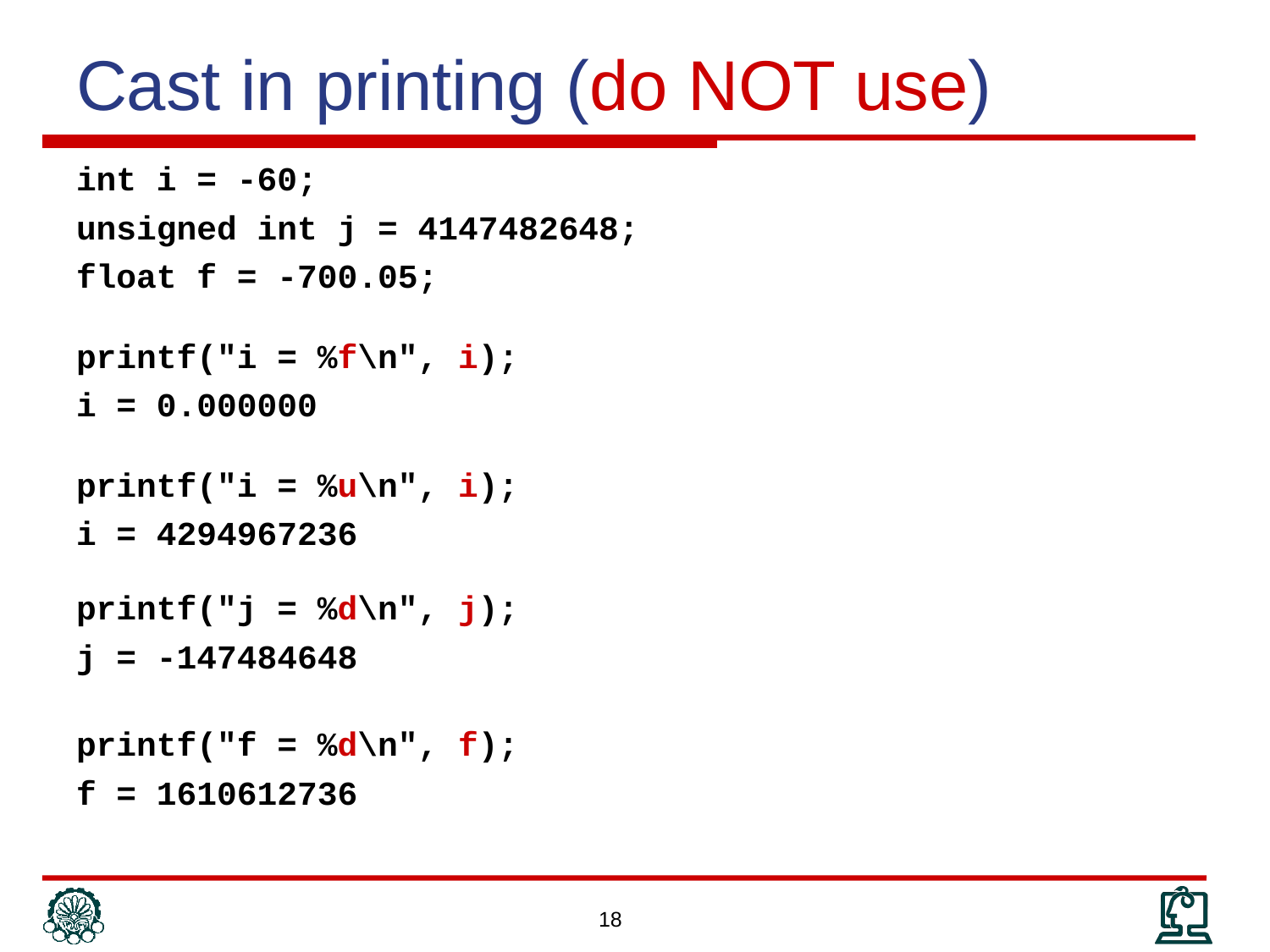

# Cast in printing (do NOT use)
int i = -60;
unsigned int j = 4147482648;
float f = -700.05;

printf("i = %f\n", i);
i = 0.000000

printf("i = %u\n", i);
i = 4294967236

printf("j = %d\n", j);
j = -147484648

printf("f = %d\n", f);
f = 1610612736
18